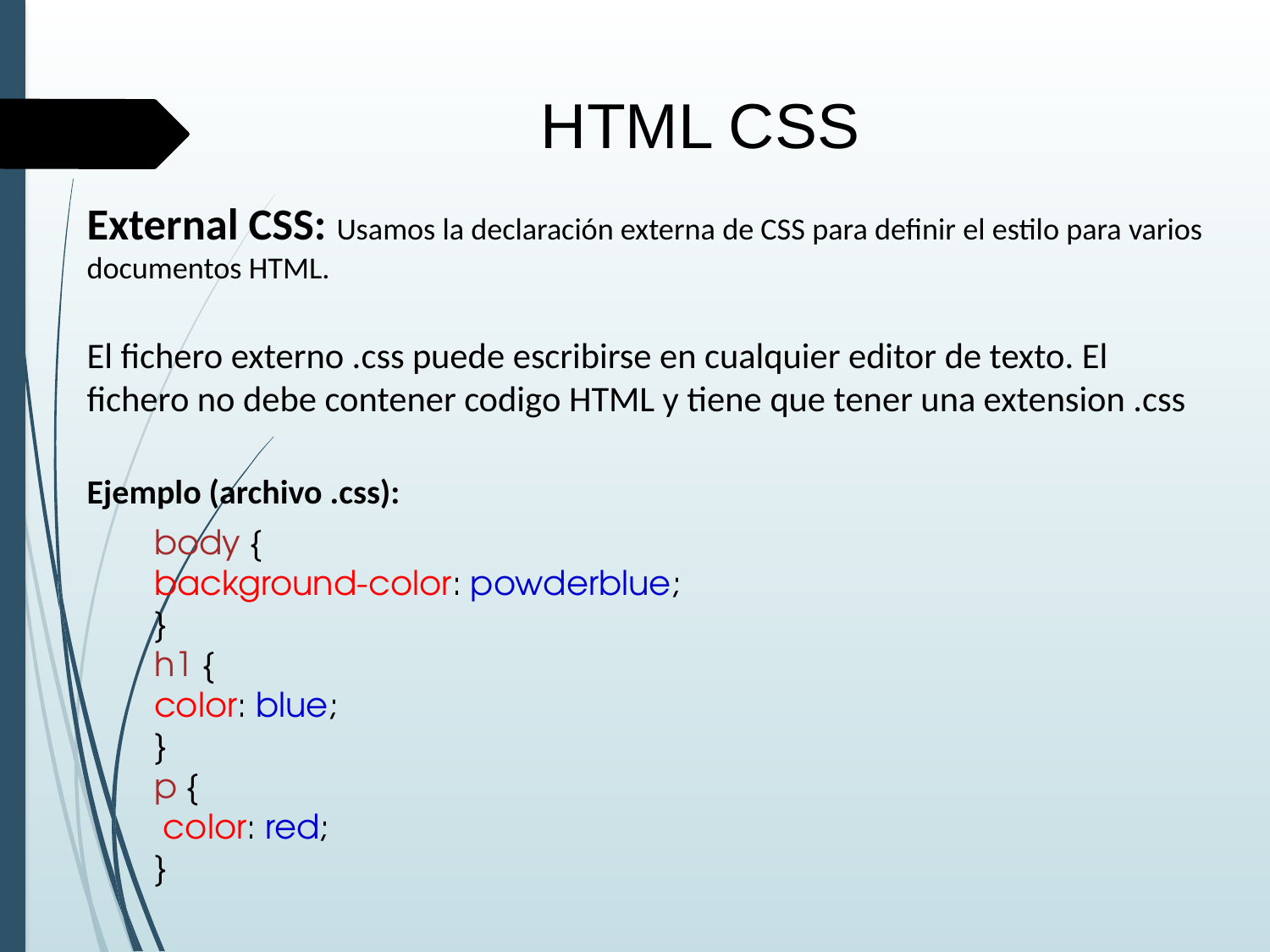

HTML CSS
External CSS: Usamos la declaración externa de CSS para definir el estilo para varios documentos HTML.

El fichero externo .css puede escribirse en cualquier editor de texto. El fichero no debe contener codigo HTML y tiene que tener una extension .css

Ejemplo (archivo .css):
	body {
    	background-color: powderblue;
	}
	h1 {
    	color: blue;
	}
	p {
   	 color: red;
	}